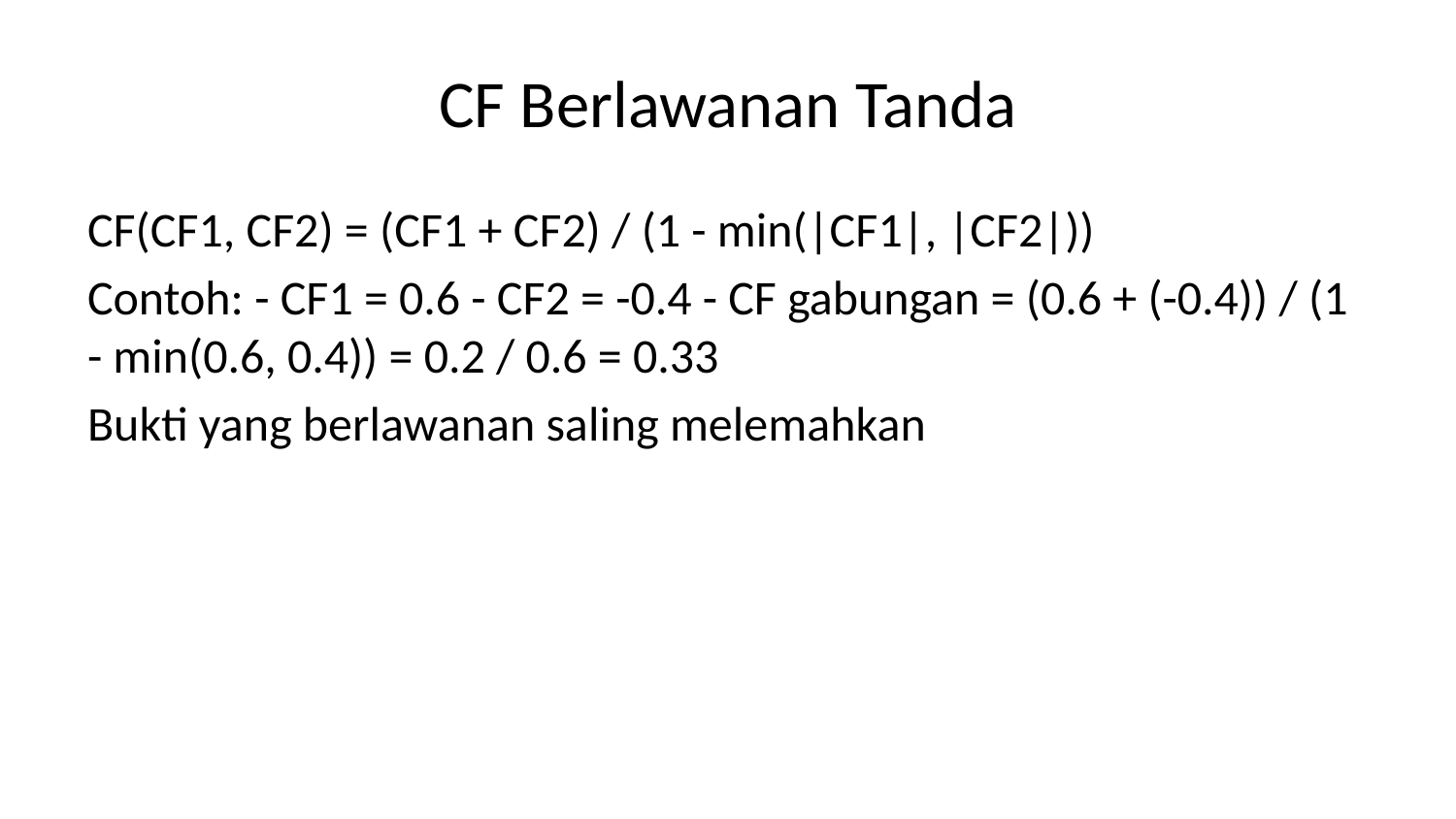

# CF Berlawanan Tanda
CF(CF1, CF2) = (CF1 + CF2) / (1 - min(|CF1|, |CF2|))
Contoh: - CF1 = 0.6 - CF2 = -0.4 - CF gabungan = (0.6 + (-0.4)) / (1 - min(0.6, 0.4)) = 0.2 / 0.6 = 0.33
Bukti yang berlawanan saling melemahkan